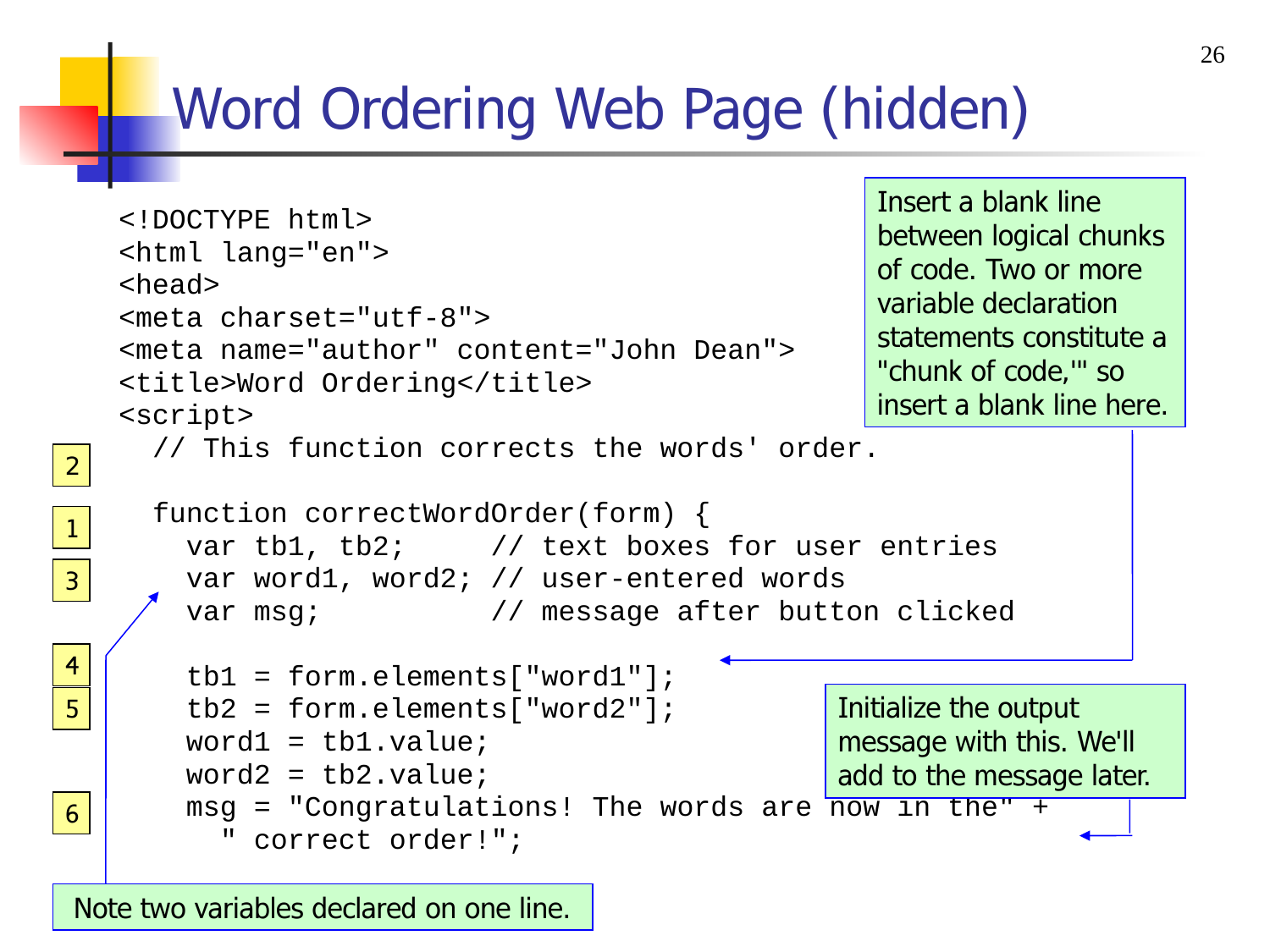

26
# Word Ordering Web Page (hidden)
Insert a blank line between logical chunks of code. Two or more variable declaration statements constitute a "chunk of code,'" so insert a blank line here.
<!DOCTYPE html>
<html lang="en">
<head>
<meta charset="utf-8">
<meta name="author" content="John Dean">
<title>Word Ordering</title>
<script>
  // This function corrects the words' order.

  function correctWordOrder(form) {
    var tb1, tb2;     // text boxes for user entries
    var word1, word2; // user-entered words
    var msg;          // message after button clicked

    tb1 = form.elements["word1"];
    tb2 = form.elements["word2"];
    word1 = tb1.value;
    word2 = tb2.value;
    msg = "Congratulations! The words are now in the" +
      " correct order!";

2
1
3

4

Initialize the output message with this. We'll add to the message later.
5
6

Note two variables declared on one line.